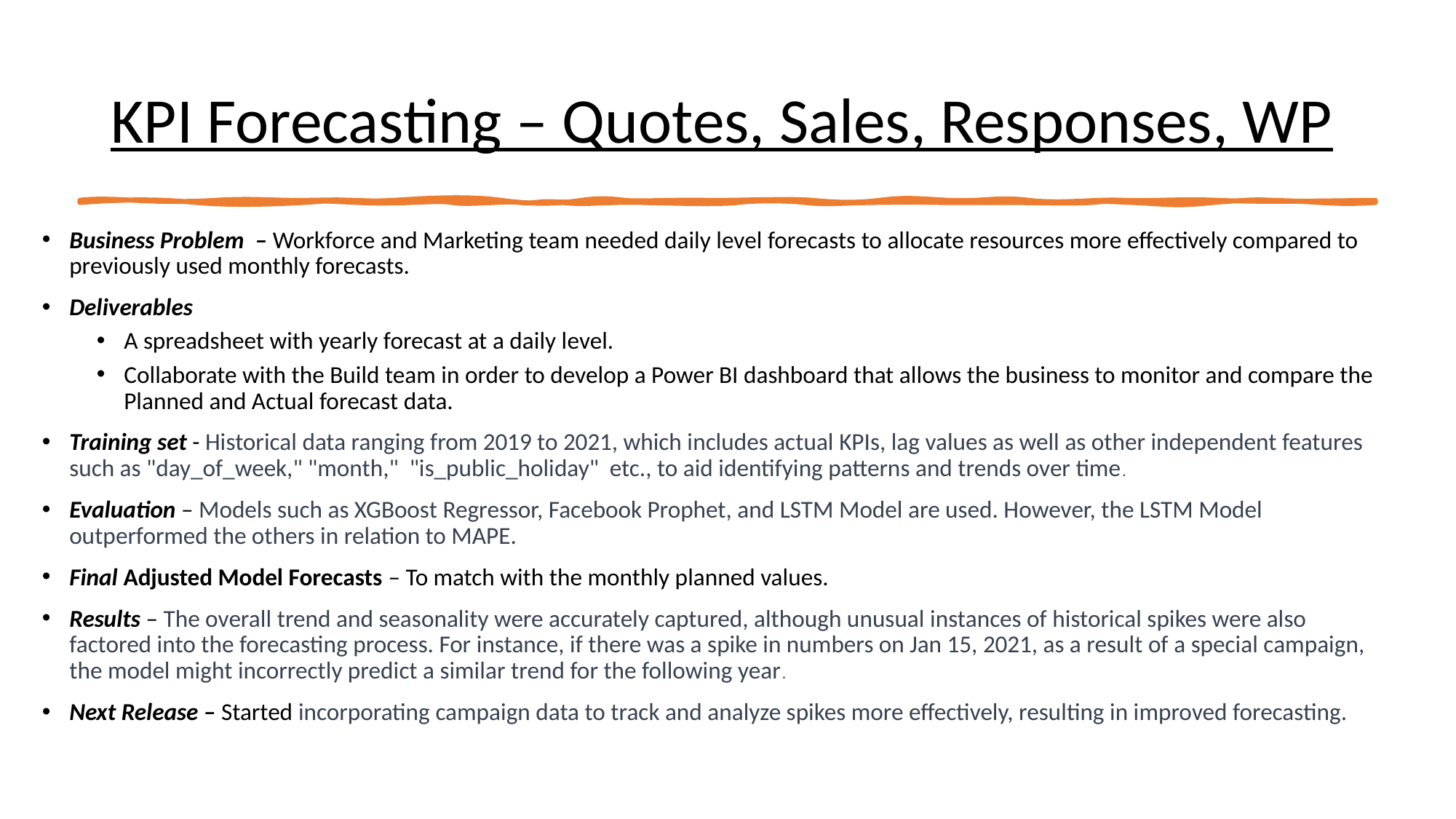

# KPI Forecasting – Quotes, Sales, Responses, WP

Business Problem  – Workforce and Marketing team needed daily level forecasts to allocate resources more effectively compared to previously used monthly forecasts.
Deliverables
A spreadsheet with yearly forecast at a daily level.
Collaborate with the Build team in order to develop a Power BI dashboard that allows the business to monitor and compare the Planned and Actual forecast data.
Training set - Historical data ranging from 2019 to 2021, which includes actual KPIs, lag values as well as other independent features such as "day_of_week," "month,"  "is_public_holiday"  etc., to aid identifying patterns and trends over time.
Evaluation – Models such as XGBoost Regressor, Facebook Prophet, and LSTM Model are used. However, the LSTM Model outperformed the others in relation to MAPE.
Final Adjusted Model Forecasts – To match with the monthly planned values.
Results – The overall trend and seasonality were accurately captured, although unusual instances of historical spikes were also factored into the forecasting process. For instance, if there was a spike in numbers on Jan 15, 2021, as a result of a special campaign, the model might incorrectly predict a similar trend for the following year.
Next Release – Started incorporating campaign data to track and analyze spikes more effectively, resulting in improved forecasting.